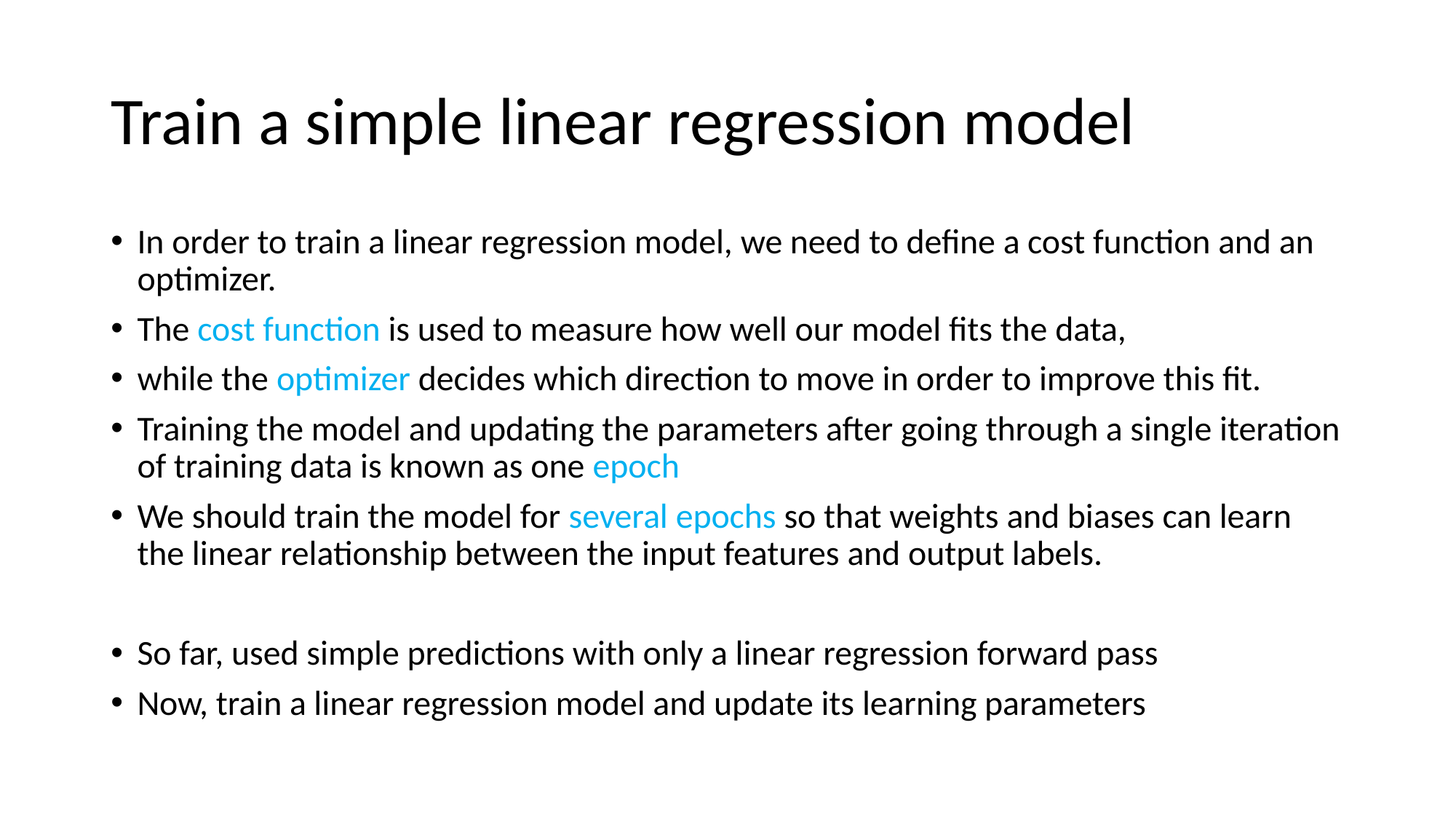

# Train a simple linear regression model
In order to train a linear regression model, we need to define a cost function and an optimizer.
The cost function is used to measure how well our model fits the data,
while the optimizer decides which direction to move in order to improve this fit.
Training the model and updating the parameters after going through a single iteration of training data is known as one epoch
We should train the model for several epochs so that weights and biases can learn the linear relationship between the input features and output labels.

So far, used simple predictions with only a linear regression forward pass
Now, train a linear regression model and update its learning parameters